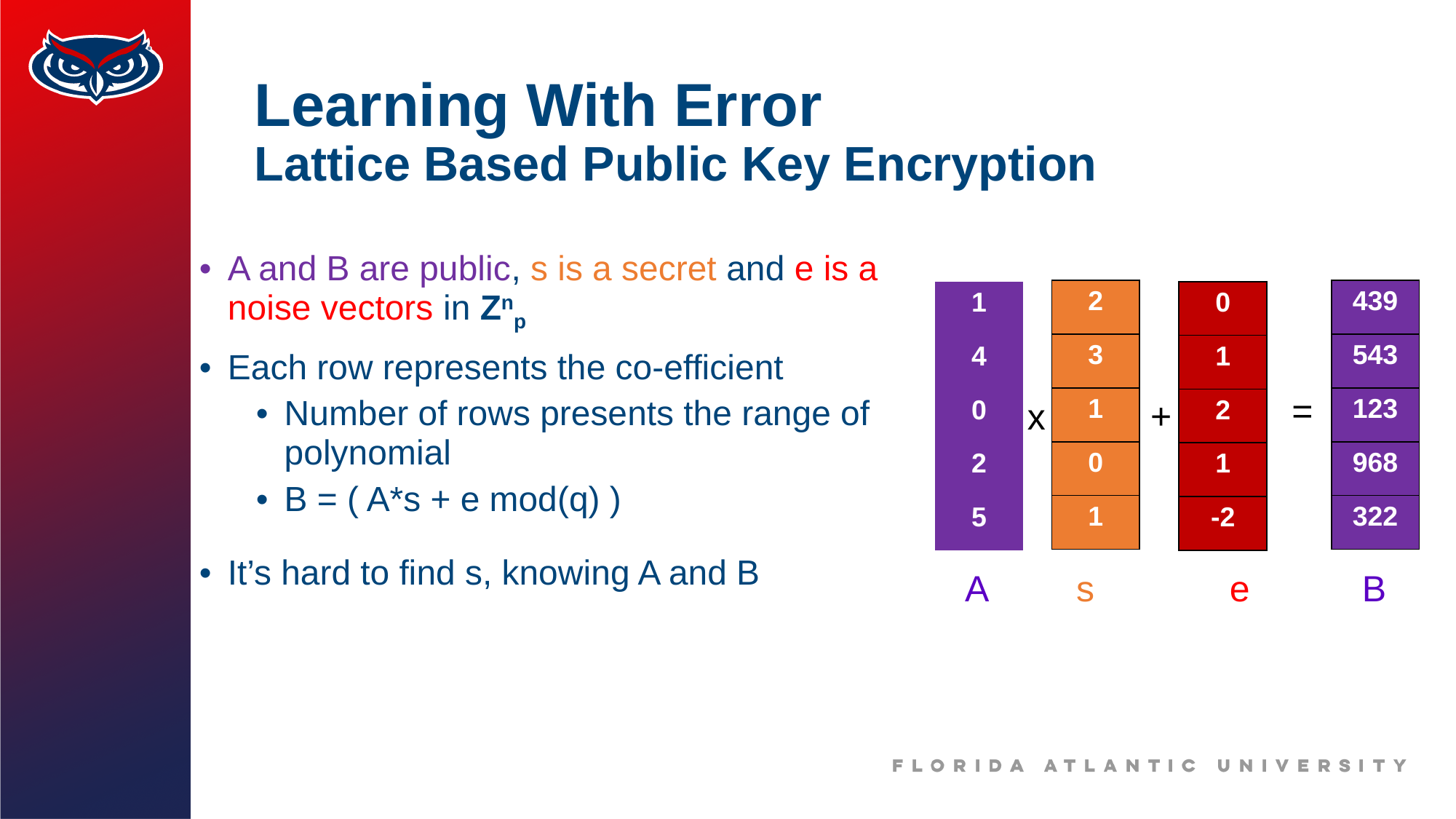

# Learning With Error Lattice Based Public Key Encryption

A and B are public, s is a secret and e is a noise vectors in Znp
Each row represents the co-efficient
Number of rows presents the range of polynomial
B = ( A*s + e mod(q) )
It’s hard to find s, knowing A and B

| 2 |
| --- |
| 3 |
| 1 |
| 0 |
| 1 |
| 439 |
| --- |
| 543 |
| 123 |
| 968 |
| 322 |
| 1 |
| --- |
| 4 |
| 0 |
| 2 |
| 5 |
| 0 |
| --- |
| 1 |
| 2 |
| 1 |
| -2 |
=
+
x
A
e
B
s